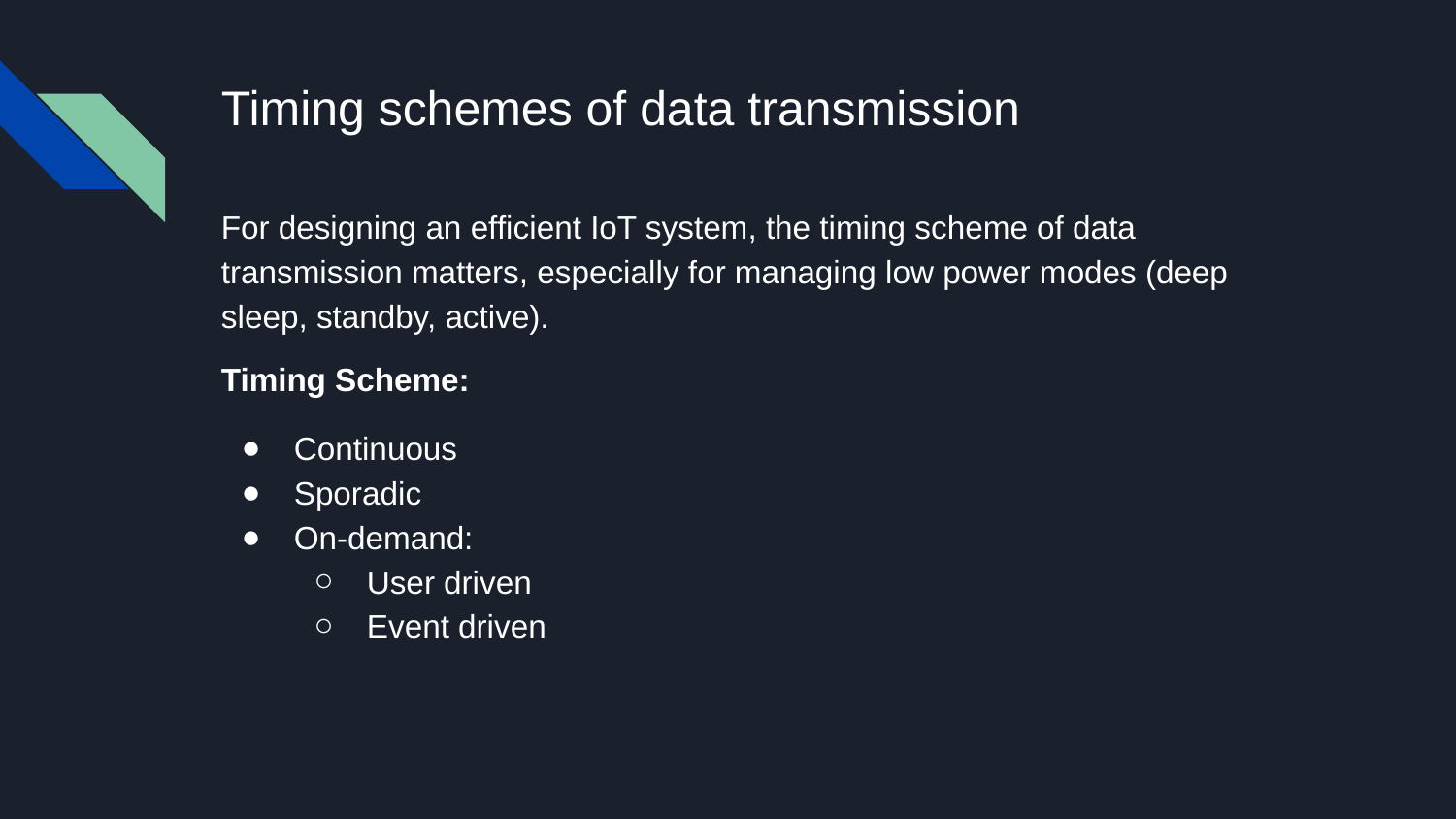

# Timing schemes of data transmission
For designing an efficient IoT system, the timing scheme of data transmission matters, especially for managing low power modes (deep sleep, standby, active).
Timing Scheme:
Continuous
Sporadic
On-demand:
User driven
Event driven